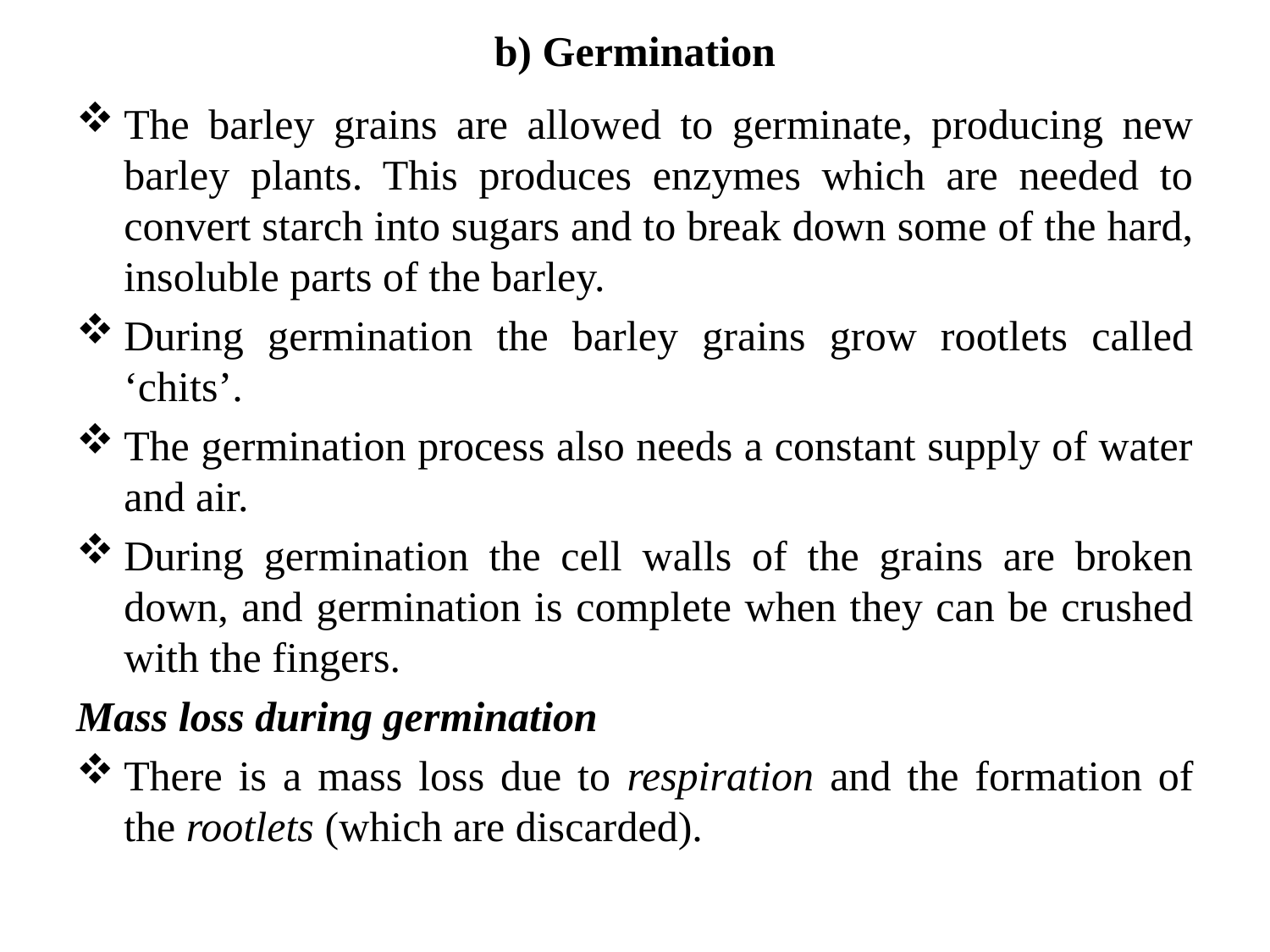

# b) Germination
The barley grains are allowed to germinate, producing new barley plants. This produces enzymes which are needed to convert starch into sugars and to break down some of the hard, insoluble parts of the barley.
During germination the barley grains grow rootlets called ‘chits’.
The germination process also needs a constant supply of water and air.
During germination the cell walls of the grains are broken down, and germination is complete when they can be crushed with the fingers.
Mass loss during germination
There is a mass loss due to respiration and the formation of the rootlets (which are discarded).